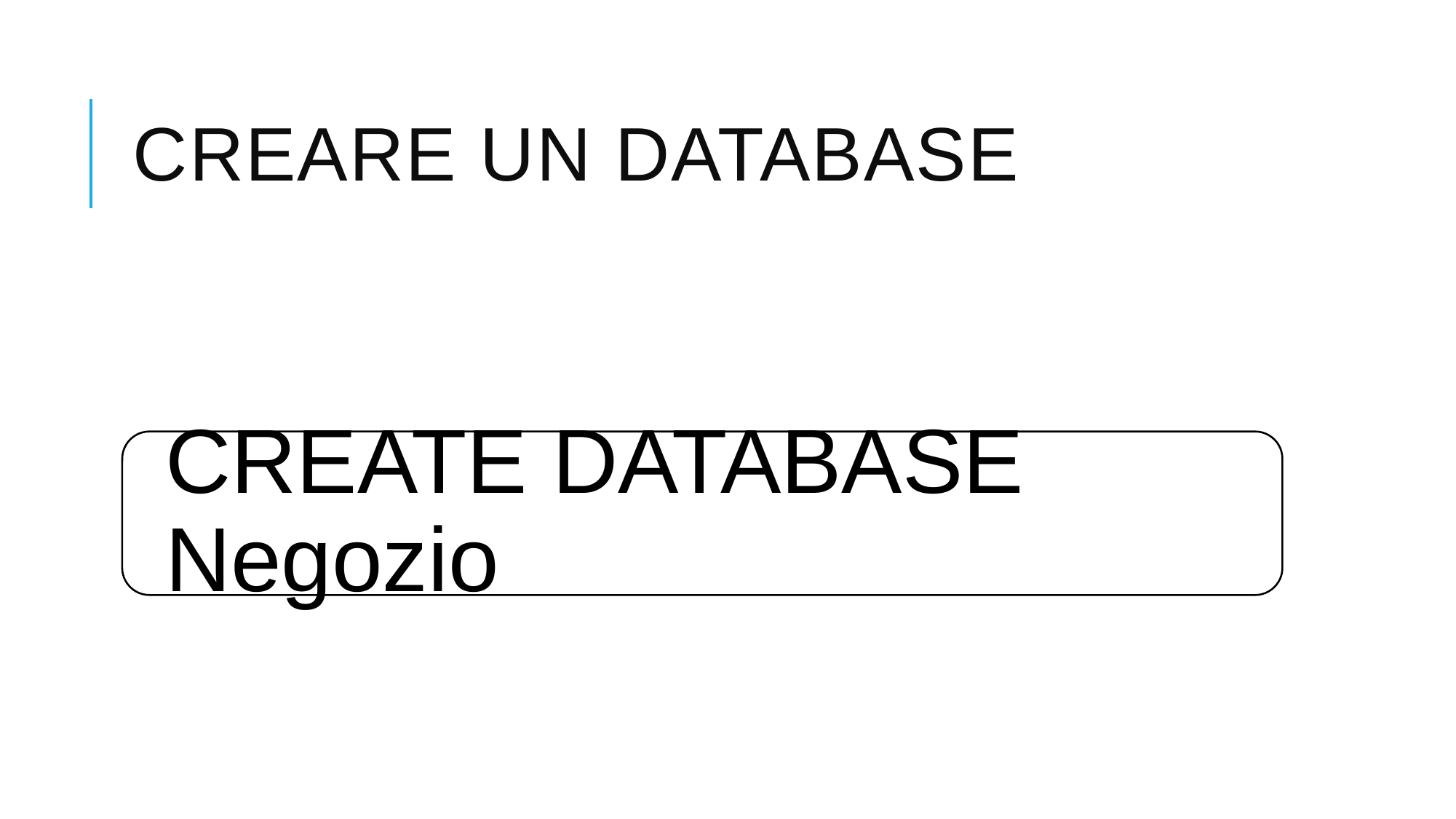

# CREARE UN DATABASE
CREATE DATABASE Negozio